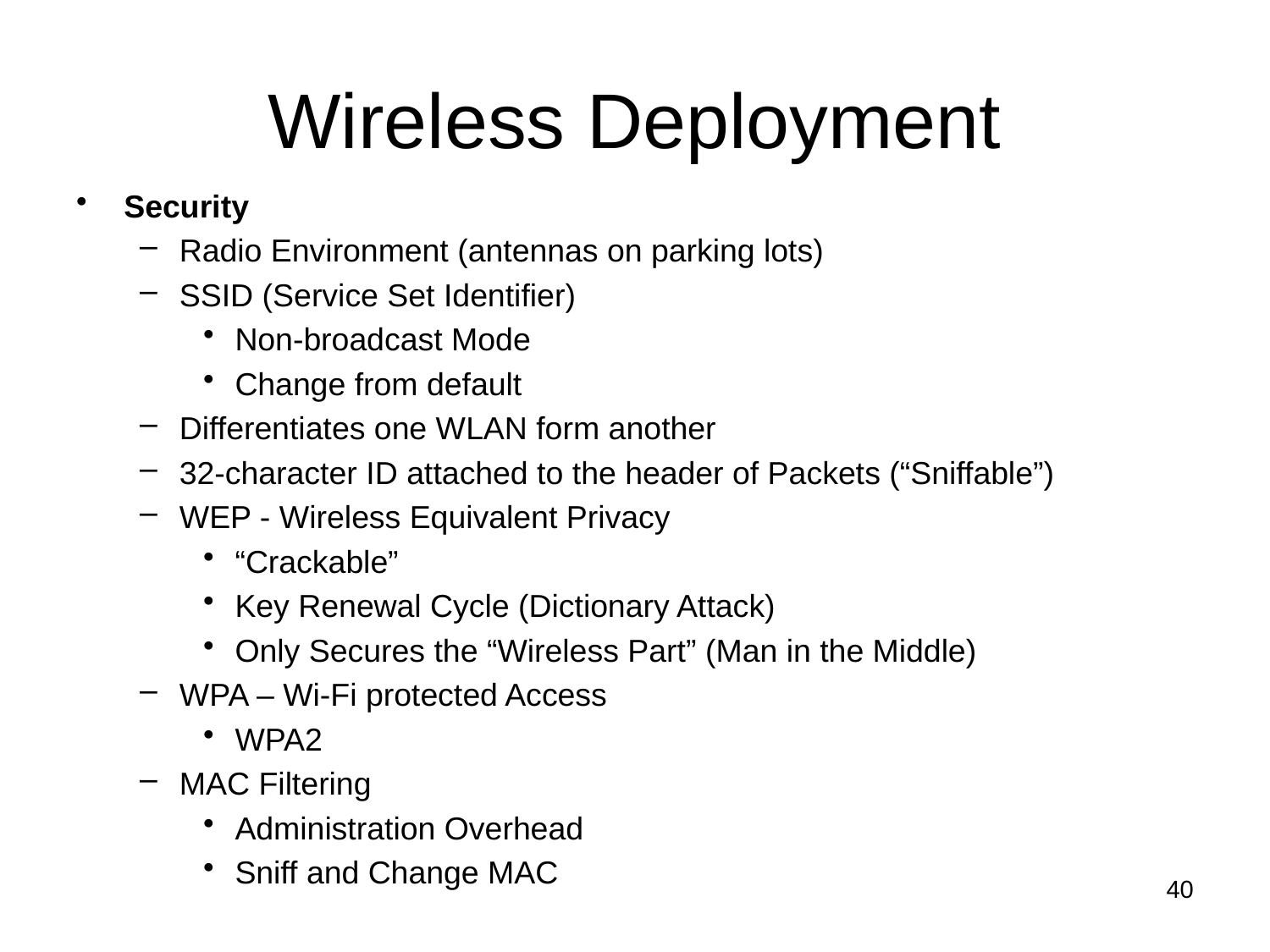

# Wireless Deployment
Security
Radio Environment (antennas on parking lots)
SSID (Service Set Identifier)
Non-broadcast Mode
Change from default
Differentiates one WLAN form another
32-character ID attached to the header of Packets (“Sniffable”)
WEP - Wireless Equivalent Privacy
“Crackable”
Key Renewal Cycle (Dictionary Attack)
Only Secures the “Wireless Part” (Man in the Middle)
WPA – Wi-Fi protected Access
WPA2
MAC Filtering
Administration Overhead
Sniff and Change MAC

40